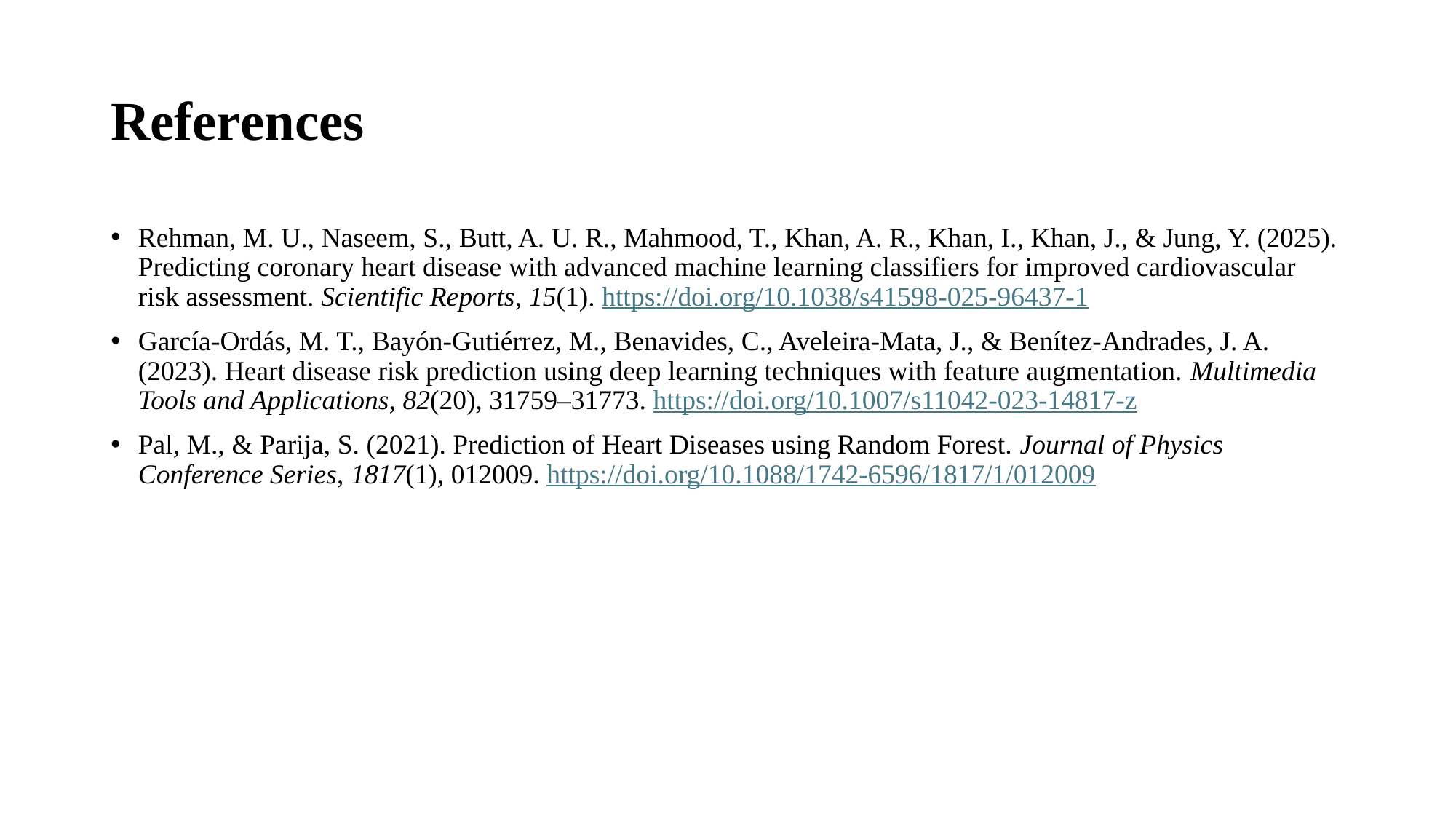

# References
Rehman, M. U., Naseem, S., Butt, A. U. R., Mahmood, T., Khan, A. R., Khan, I., Khan, J., & Jung, Y. (2025). Predicting coronary heart disease with advanced machine learning classifiers for improved cardiovascular risk assessment. Scientific Reports, 15(1). https://doi.org/10.1038/s41598-025-96437-1
García-Ordás, M. T., Bayón-Gutiérrez, M., Benavides, C., Aveleira-Mata, J., & Benítez-Andrades, J. A. (2023). Heart disease risk prediction using deep learning techniques with feature augmentation. Multimedia Tools and Applications, 82(20), 31759–31773. https://doi.org/10.1007/s11042-023-14817-z
Pal, M., & Parija, S. (2021). Prediction of Heart Diseases using Random Forest. Journal of Physics Conference Series, 1817(1), 012009. https://doi.org/10.1088/1742-6596/1817/1/012009